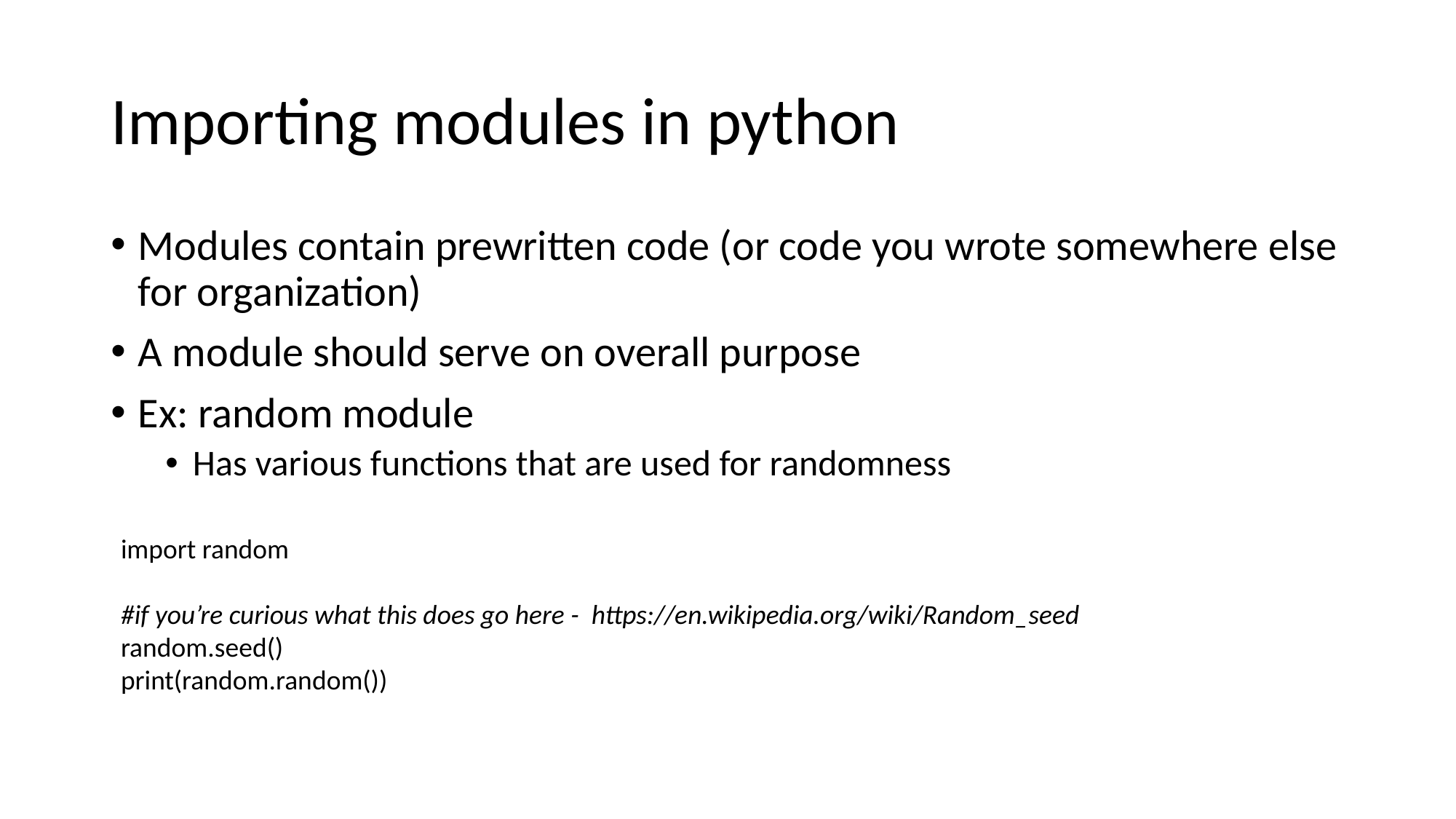

# Importing modules in python
Modules contain prewritten code (or code you wrote somewhere else for organization)
A module should serve on overall purpose
Ex: random module
Has various functions that are used for randomness
import random

#if you’re curious what this does go here -  https://en.wikipedia.org/wiki/Random_seed
random.seed()
print(random.random())